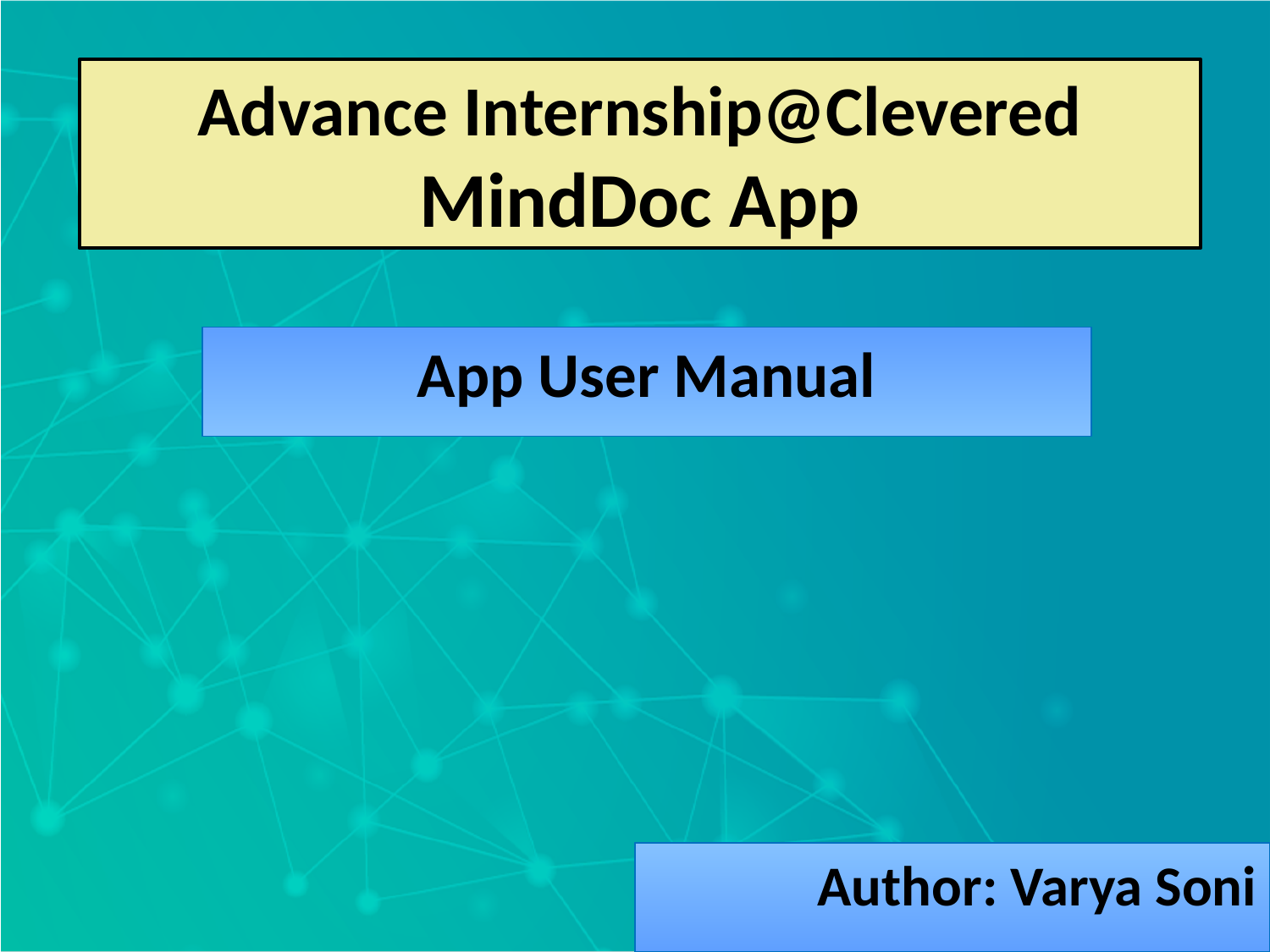

Advance Internship@Clevered
MindDoc App
App User Manual
Author: Varya Soni